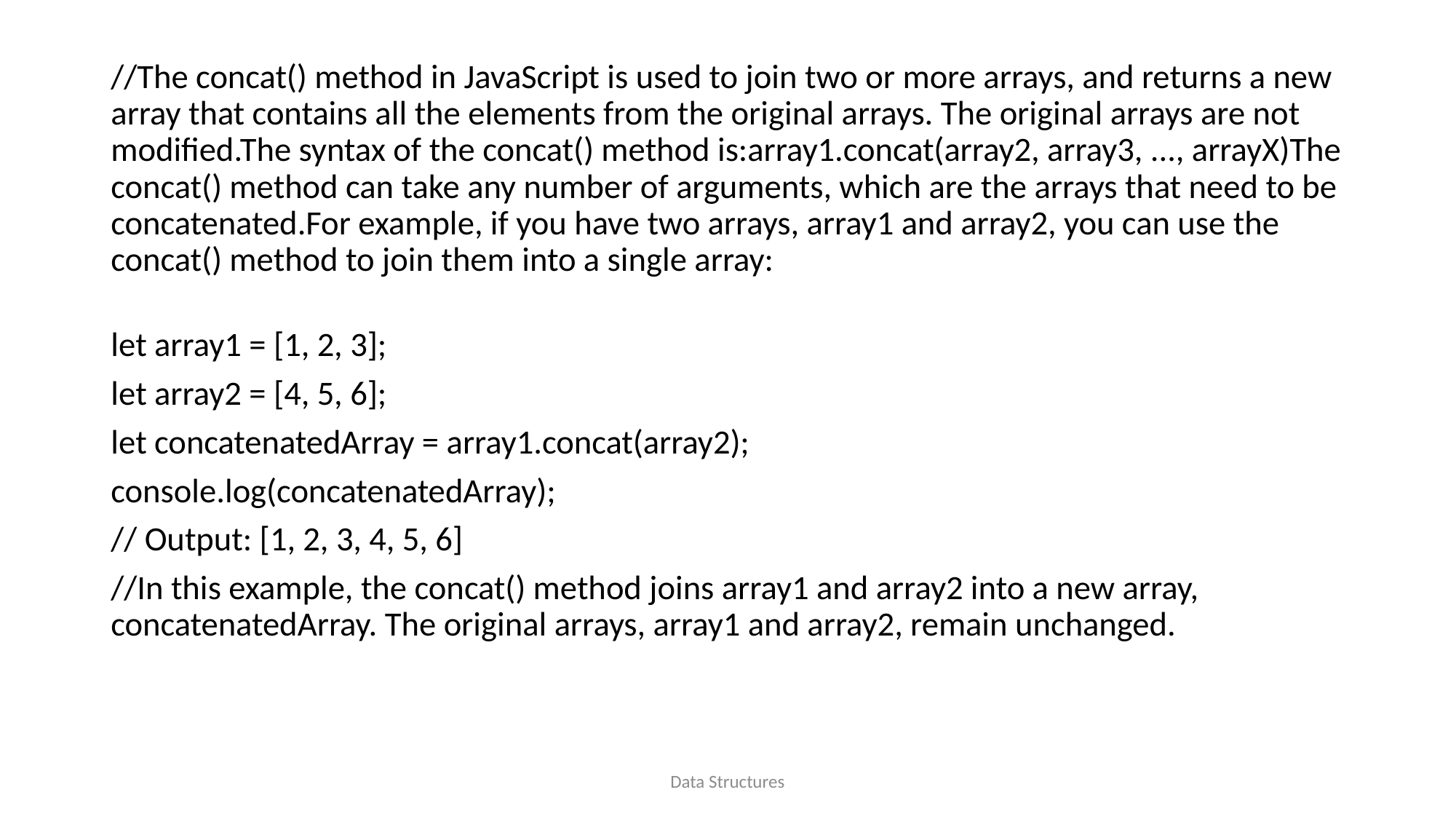

//The concat() method in JavaScript is used to join two or more arrays, and returns a new array that contains all the elements from the original arrays. The original arrays are not modified.The syntax of the concat() method is:array1.concat(array2, array3, ..., arrayX)The concat() method can take any number of arguments, which are the arrays that need to be concatenated.For example, if you have two arrays, array1 and array2, you can use the concat() method to join them into a single array:
let array1 = [1, 2, 3];
let array2 = [4, 5, 6];
let concatenatedArray = array1.concat(array2);
console.log(concatenatedArray);
// Output: [1, 2, 3, 4, 5, 6]
//In this example, the concat() method joins array1 and array2 into a new array, concatenatedArray. The original arrays, array1 and array2, remain unchanged.

Data Structures